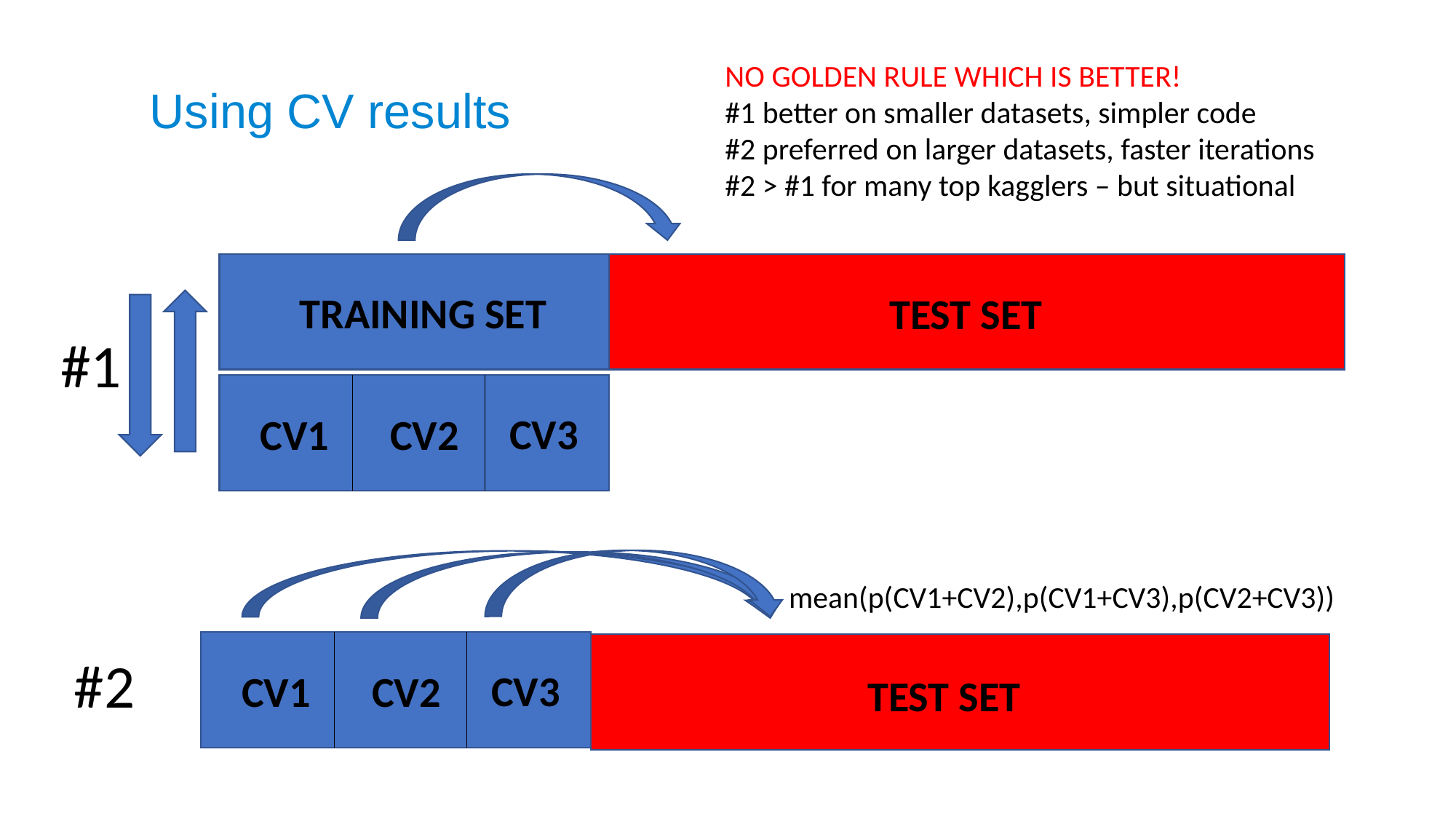

NO GOLDEN RULE WHICH IS BETTER!
#1 better on smaller datasets, simpler code
#2 preferred on larger datasets, faster iterations
#2 > #1 for many top kagglers – but situational
Using CV results

TRAINING SET
TEST SET

#1

CV3
CV1
CV2

mean(p(CV1+CV2),p(CV1+CV3),p(CV2+CV3))

#2
CV3
CV1
CV2
TEST SET